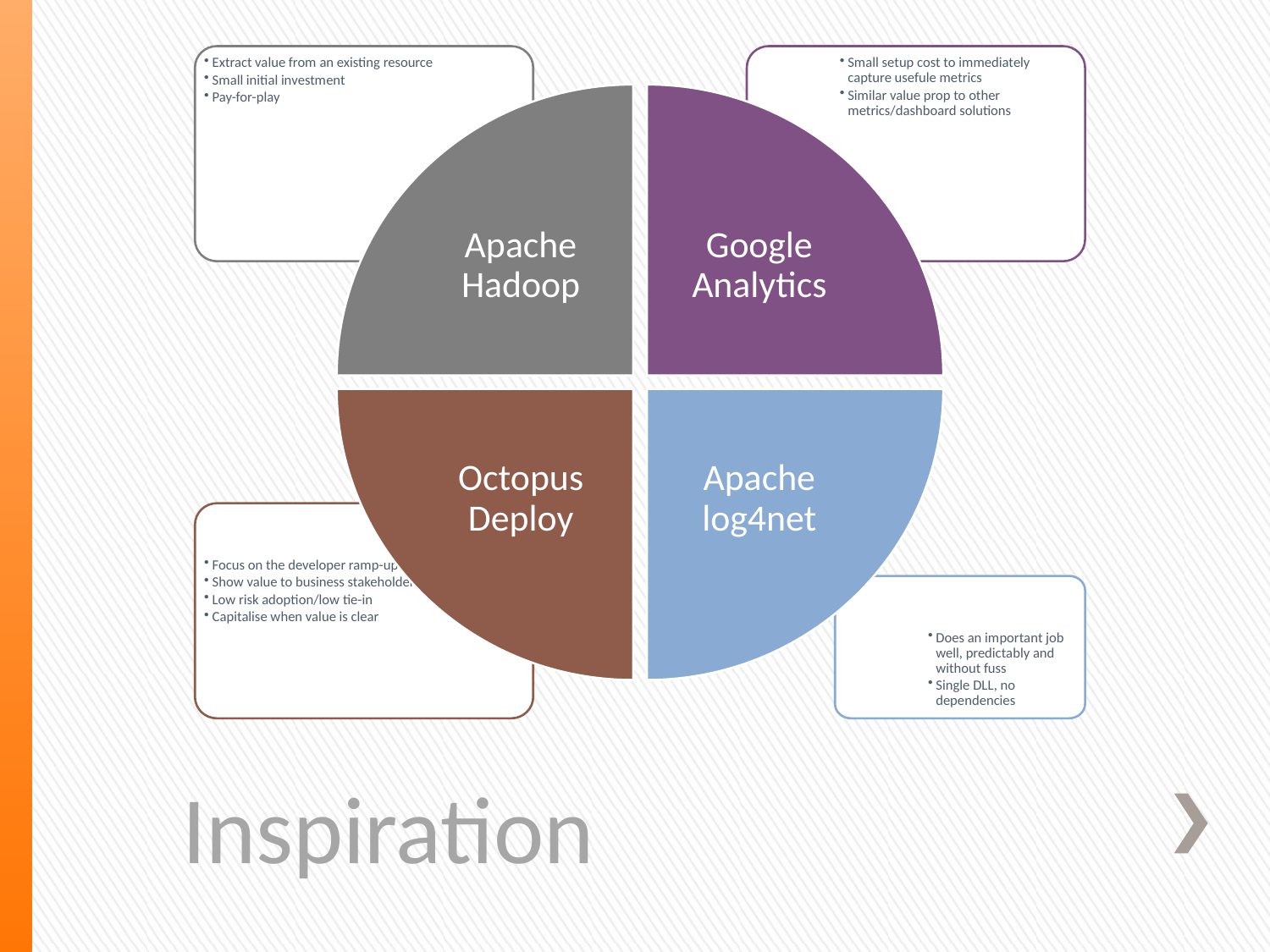

Extract value from an existing resource
Small initial investment
Pay-for-play
Small setup cost to immediately capture usefule metrics
Similar value prop to other metrics/dashboard solutions
Apache Hadoop
Google Analytics
Apache log4net
Octopus Deploy
Focus on the developer ramp-up
Show value to business stakeholders
Low risk adoption/low tie-in
Capitalise when value is clear
Does an important job well, predictably and without fuss
Single DLL, no dependencies
# Inspiration